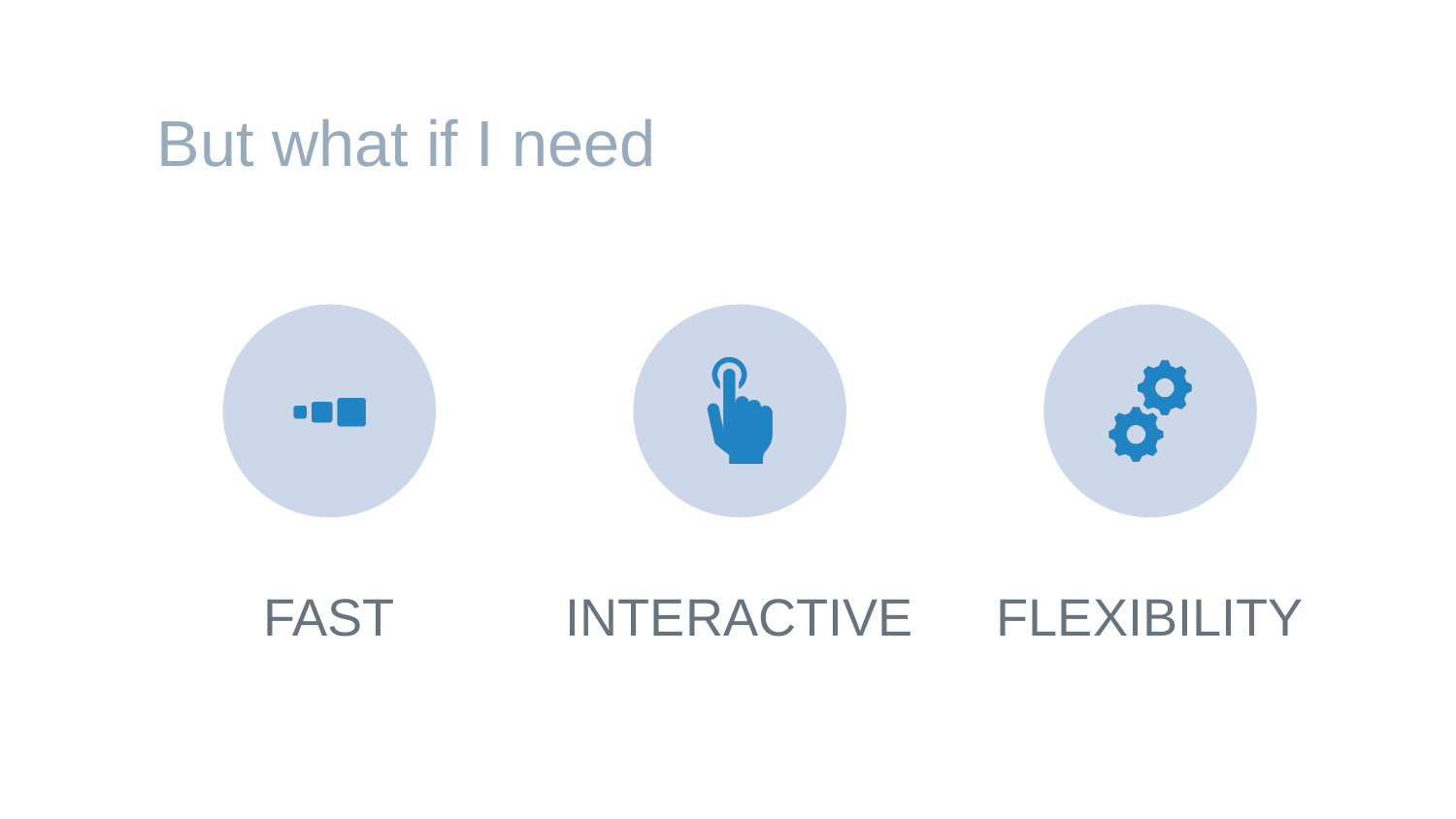

# But what if I need
Fast
Interactive
Flexibility